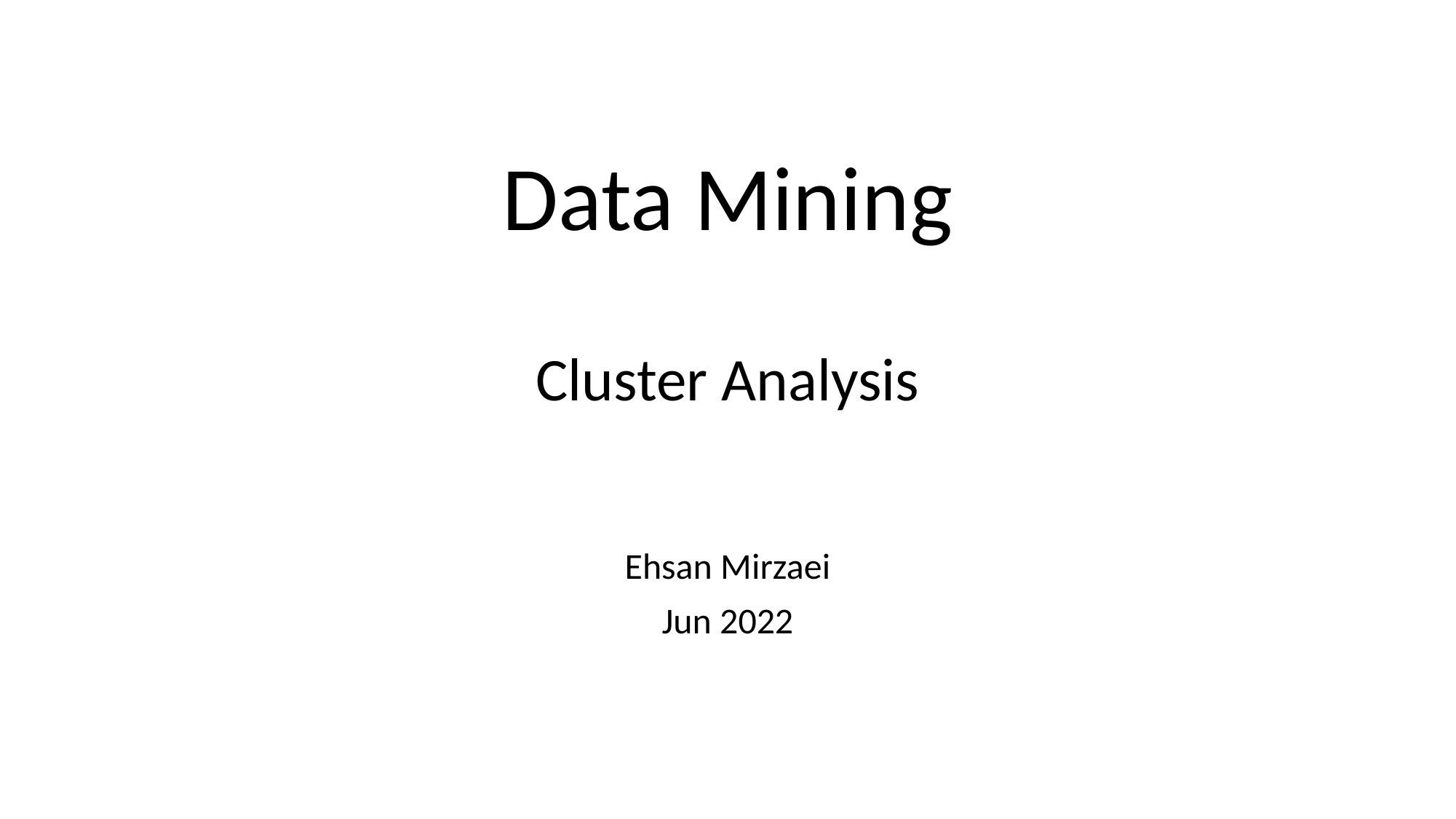

# Data Mining Cluster Analysis
Ehsan Mirzaei
Jun 2022